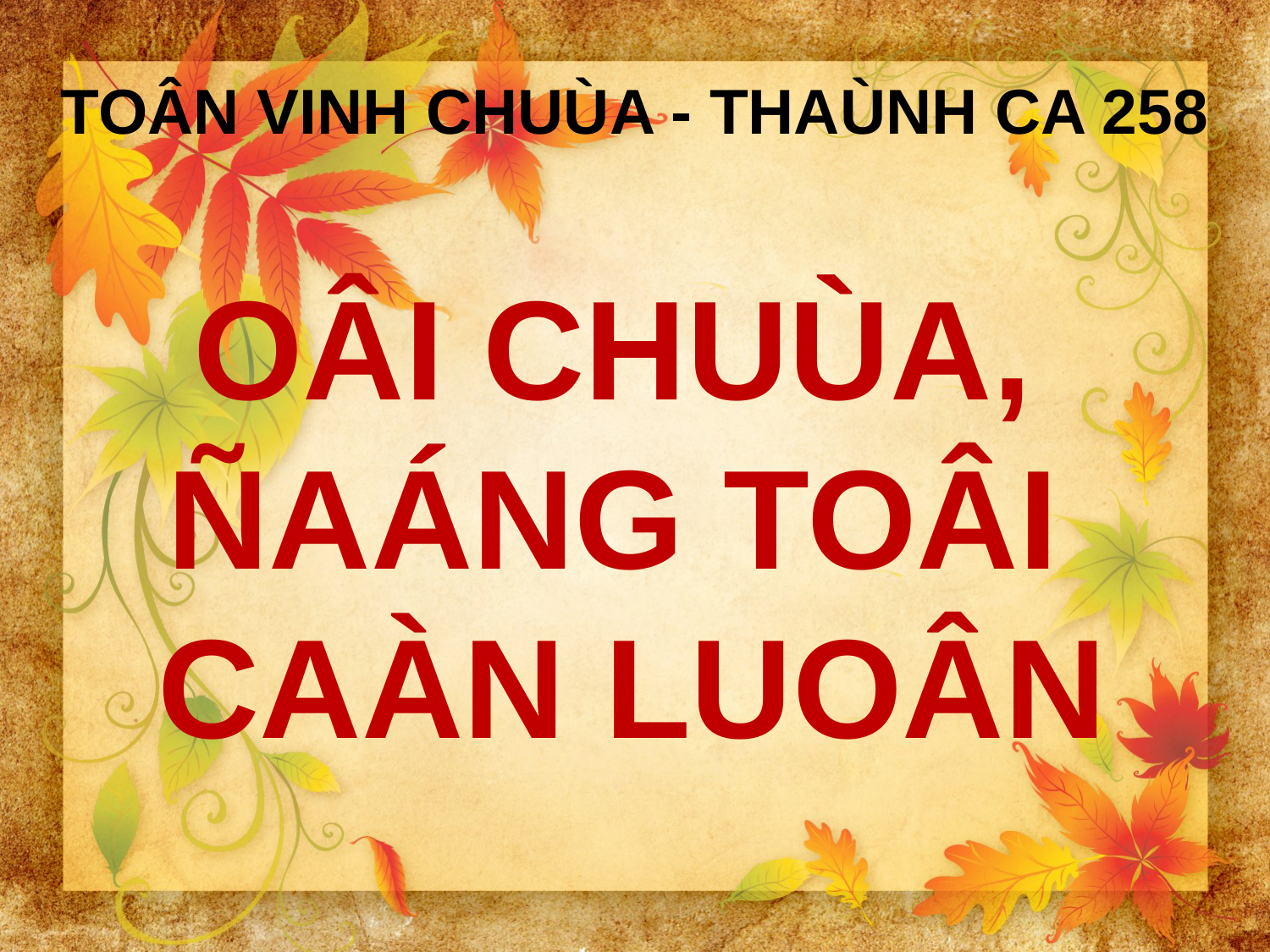

TOÂN VINH CHUÙA - THAÙNH CA 258
OÂI CHUÙA,
ÑAÁNG TOÂI
CAÀN LUOÂN